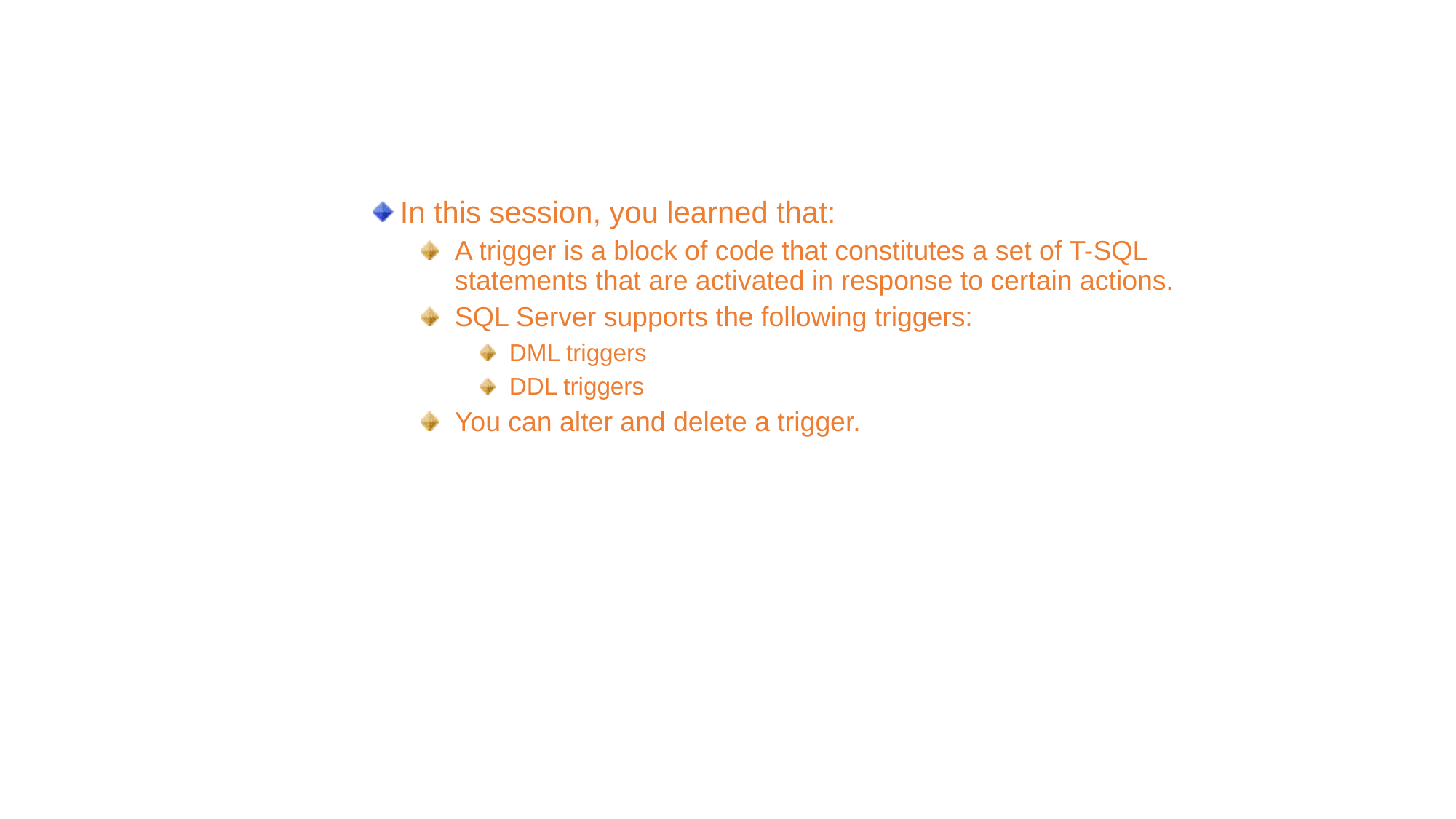

Summary
In this session, you learned that:
A trigger is a block of code that constitutes a set of T-SQL statements that are activated in response to certain actions.
SQL Server supports the following triggers:
DML triggers
DDL triggers
You can alter and delete a trigger.